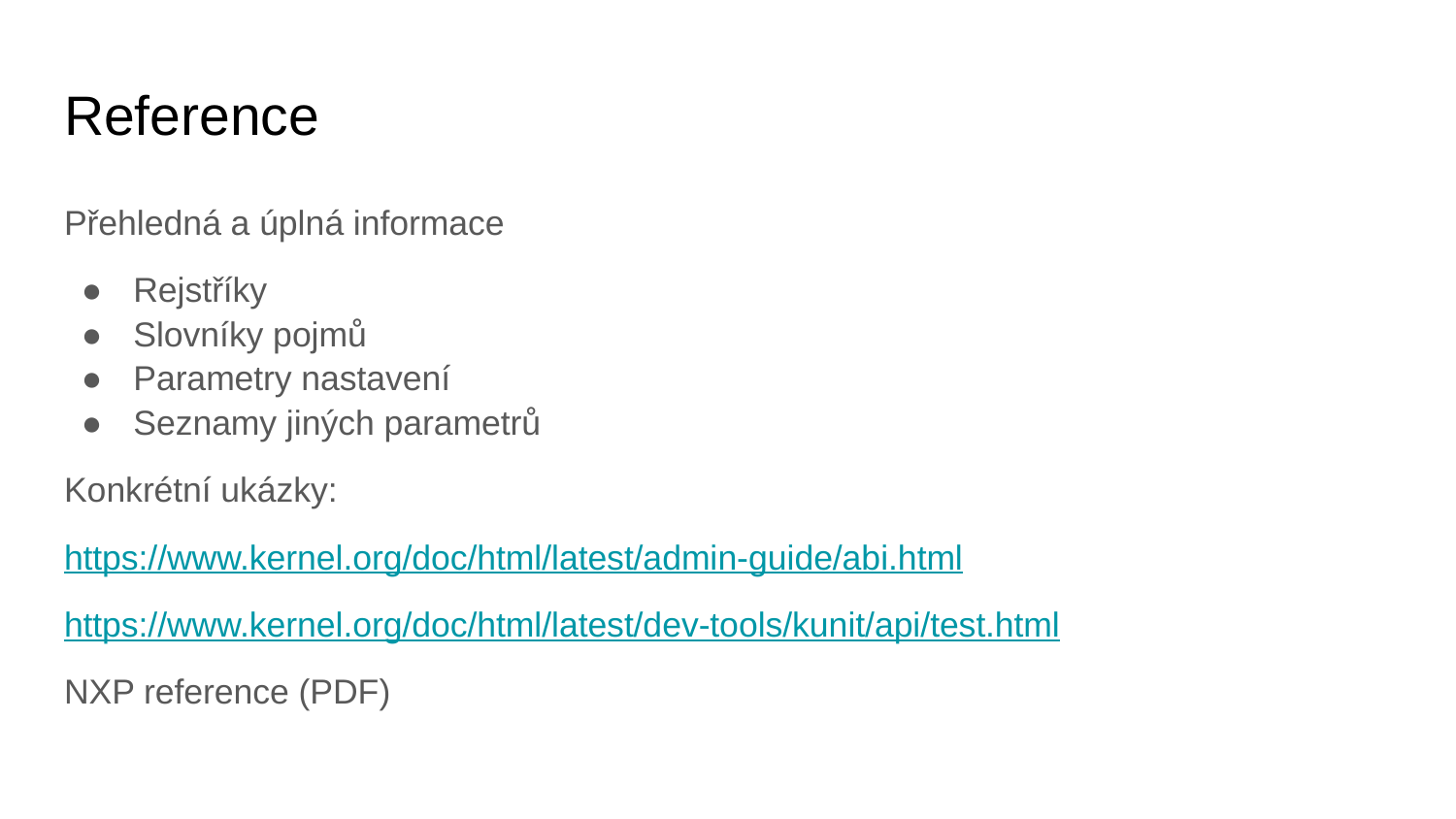

# Reference
Přehledná a úplná informace
Rejstříky
Slovníky pojmů
Parametry nastavení
Seznamy jiných parametrů
Konkrétní ukázky:
https://www.kernel.org/doc/html/latest/admin-guide/abi.html
https://www.kernel.org/doc/html/latest/dev-tools/kunit/api/test.html
NXP reference (PDF)